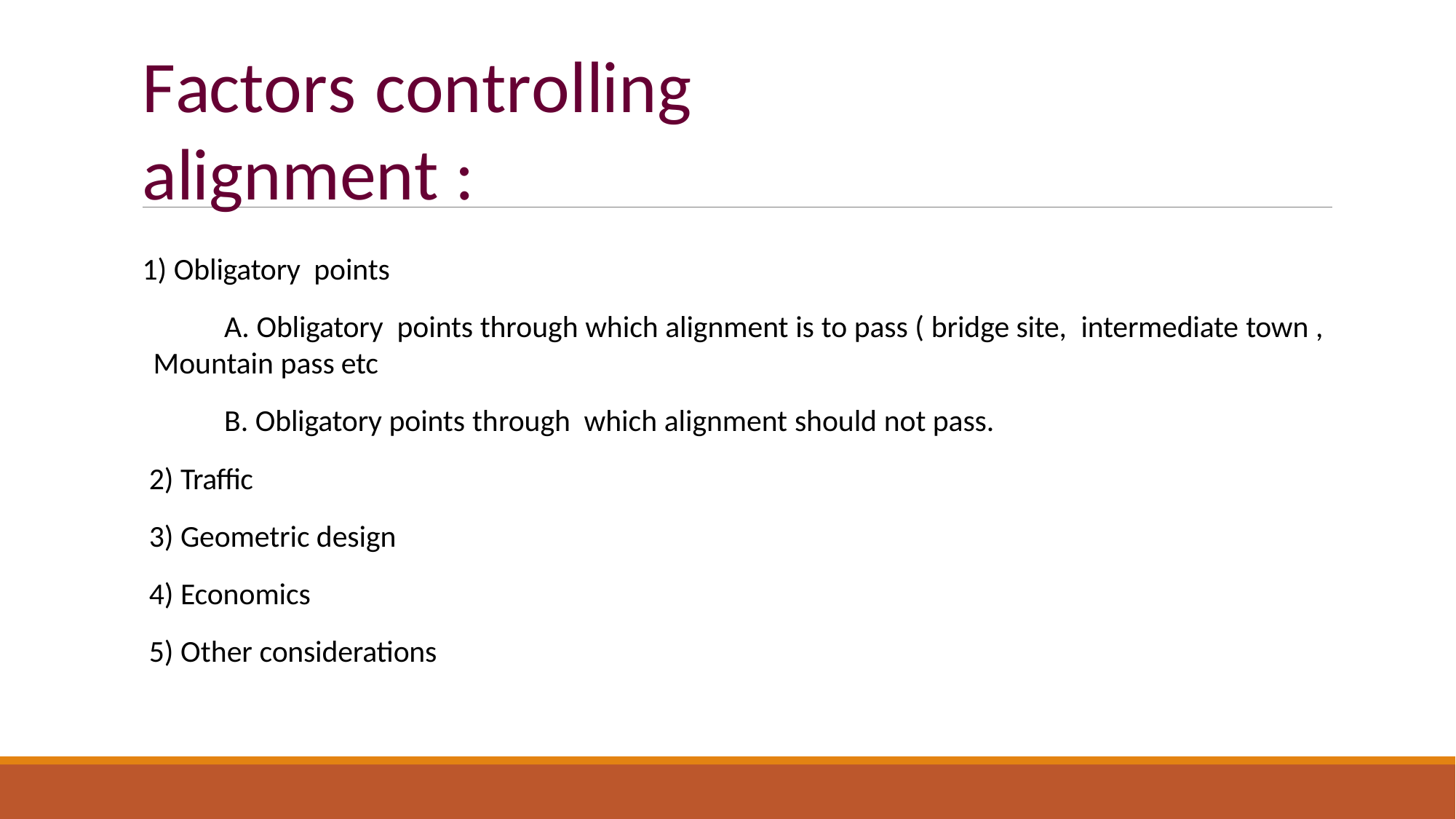

# Factors	controlling alignment :

Obligatory points
Obligatory points through which alignment is to pass ( bridge site, intermediate town ,
Mountain pass etc
Obligatory points through which alignment should not pass.
Traffic
Geometric design
Economics
Other considerations